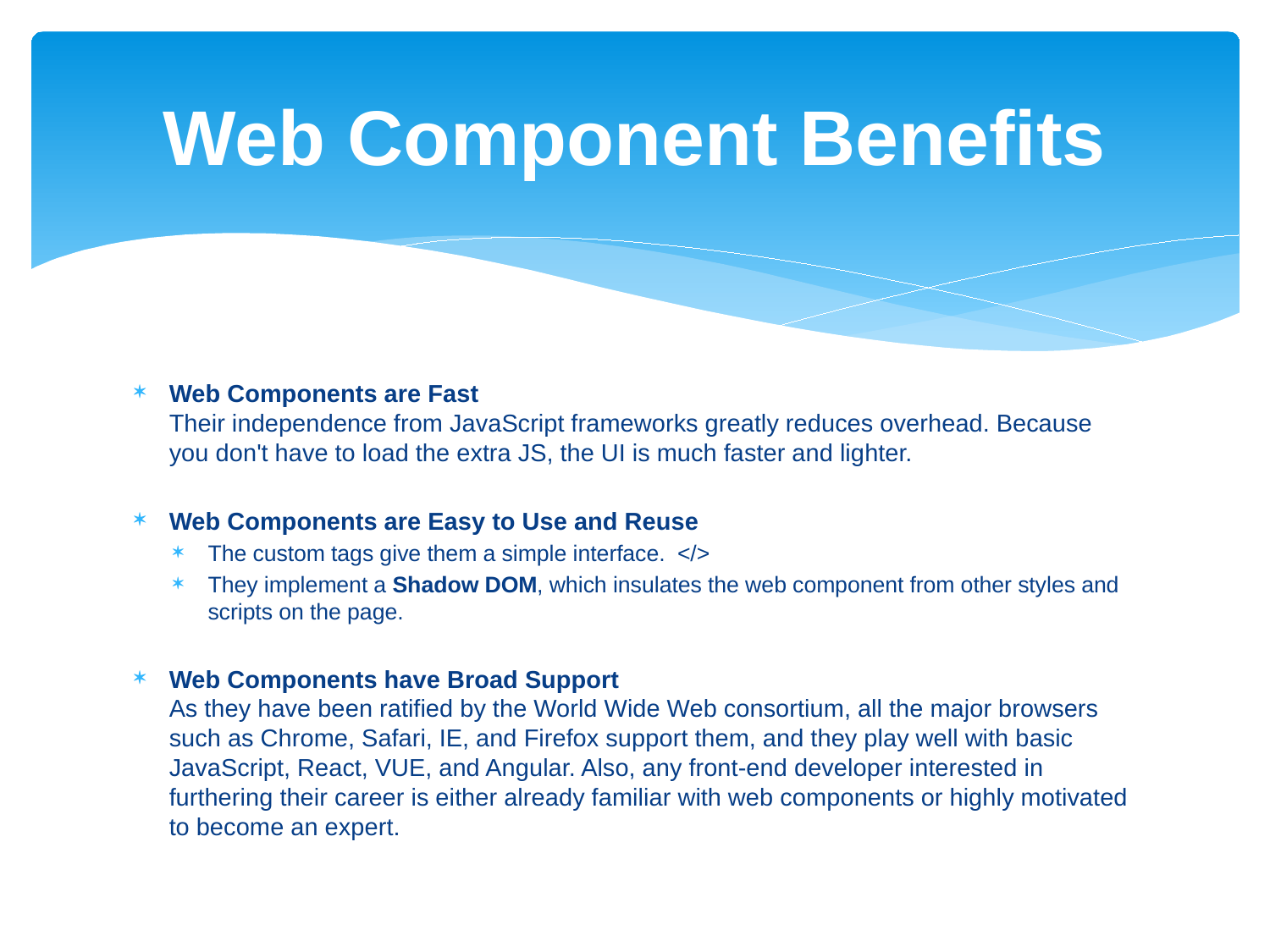

# Web Component Benefits
Web Components are Fast
Their independence from JavaScript frameworks greatly reduces overhead. Because you don't have to load the extra JS, the UI is much faster and lighter.

Web Components are Easy to Use and Reuse
The custom tags give them a simple interface.  </>
They implement a Shadow DOM, which insulates the web component from other styles and scripts on the page.

Web Components have Broad Support
As they have been ratified by the World Wide Web consortium, all the major browsers such as Chrome, Safari, IE, and Firefox support them, and they play well with basic JavaScript, React, VUE, and Angular. Also, any front-end developer interested in furthering their career is either already familiar with web components or highly motivated to become an expert.